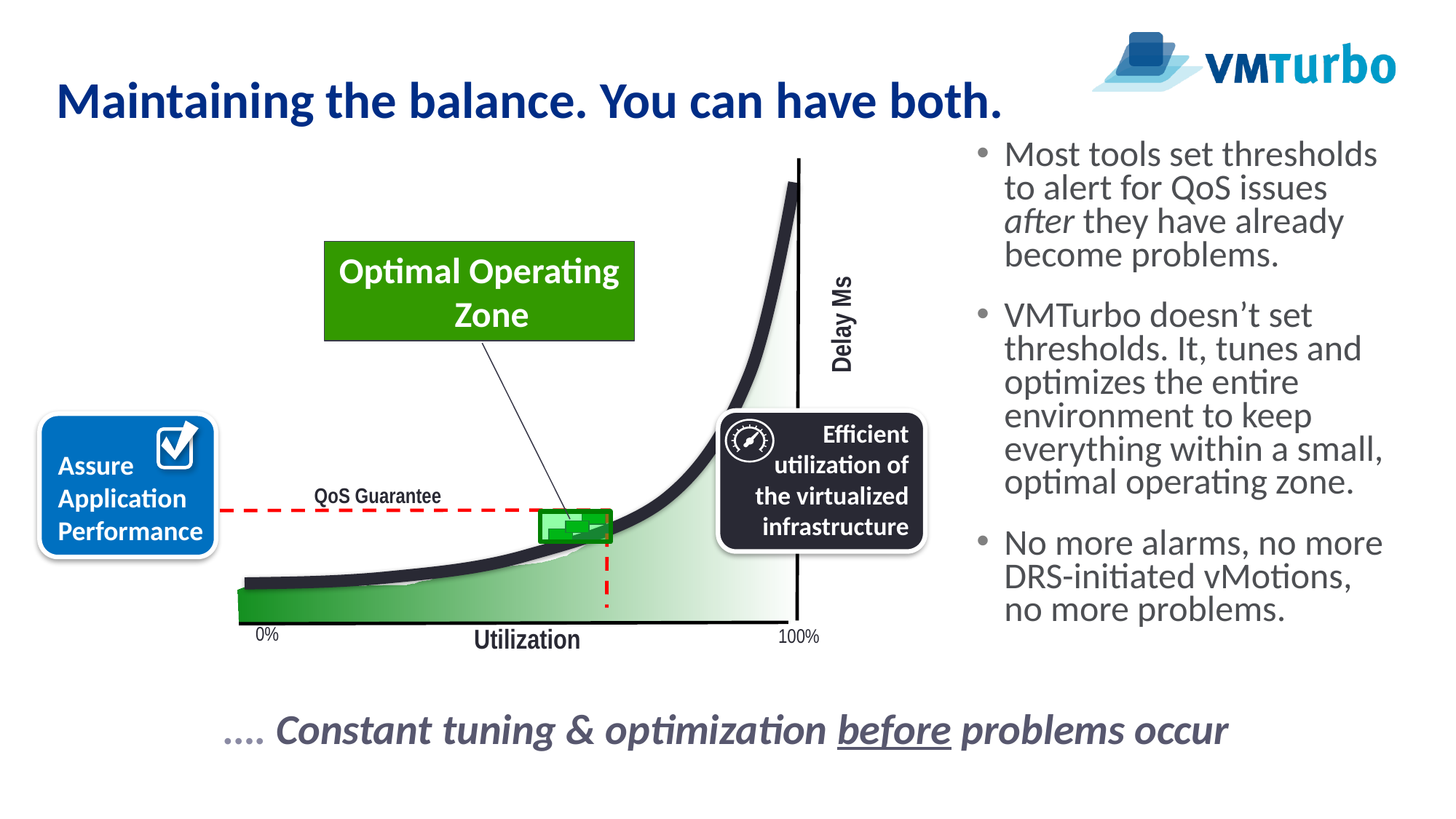

# Maintaining the balance. You can have both.
Most tools set thresholds to alert for QoS issues after they have already become problems.
VMTurbo doesn’t set thresholds. It, tunes and optimizes the entire environment to keep everything within a small, optimal operating zone.
No more alarms, no more DRS-initiated vMotions, no more problems.
Delay Ms
0%
Utilization
100%

Optimal Operating Zone
Efficient utilization of the virtualized infrastructure

Assure Application Performance

QoS Guarantee

…. Constant tuning & optimization before problems occur